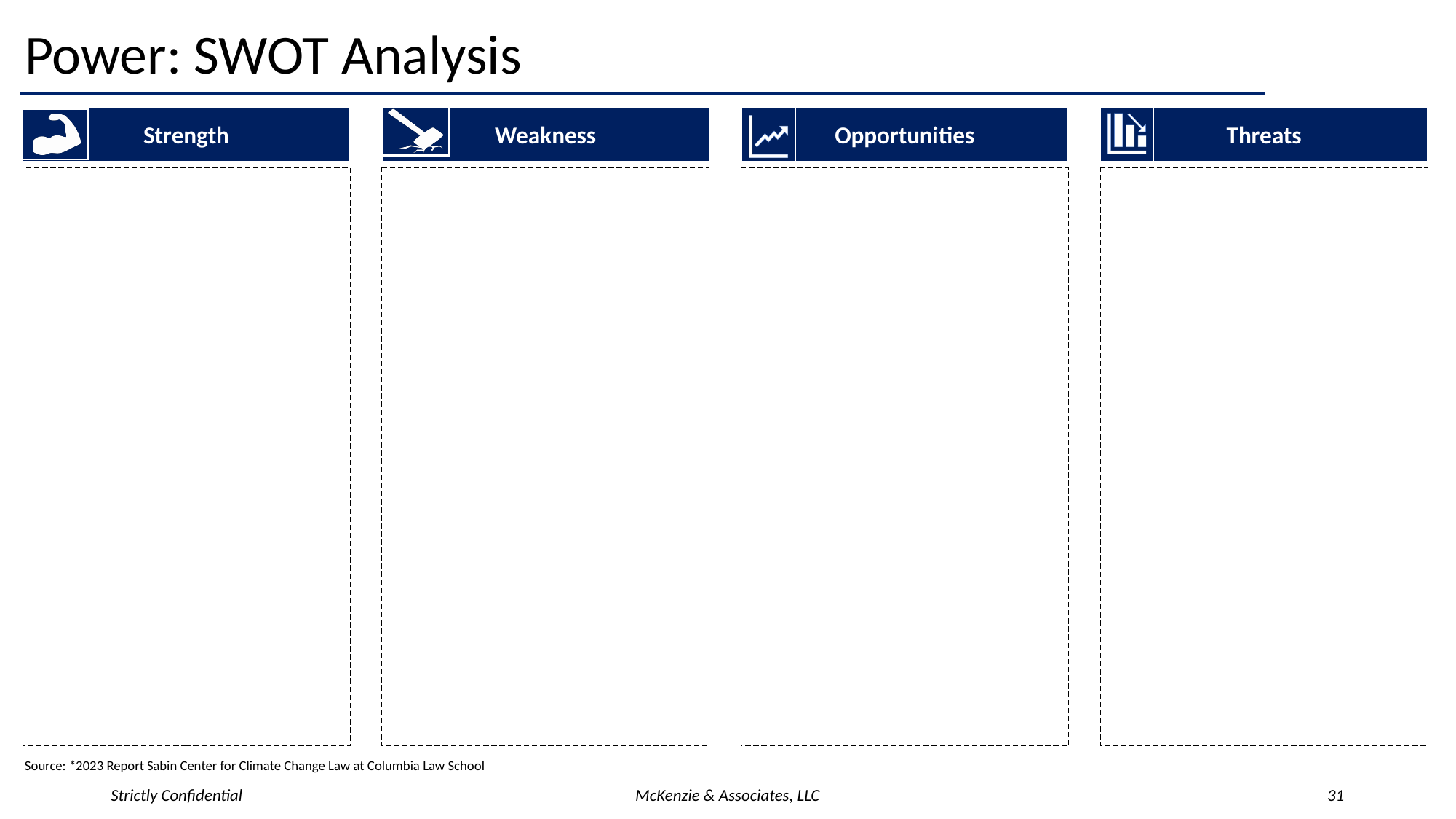

# Power: SWOT Analysis

Strength
Weakness
Opportunities
Threats

Source: *2023 Report Sabin Center for Climate Change Law at Columbia Law School
Strictly Confidential
McKenzie & Associates, LLC
31